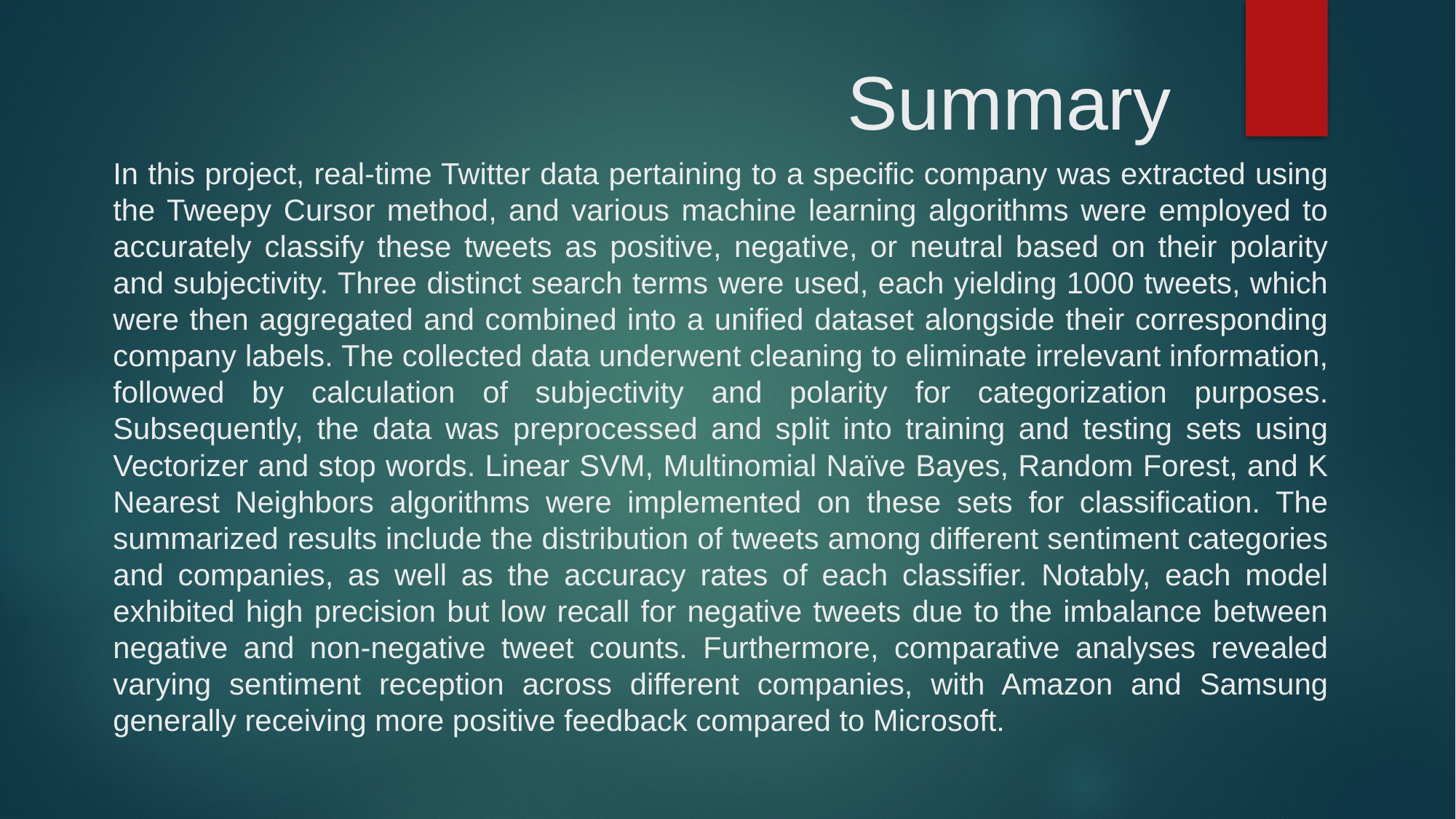

# Summary
In this project, real-time Twitter data pertaining to a specific company was extracted using the Tweepy Cursor method, and various machine learning algorithms were employed to accurately classify these tweets as positive, negative, or neutral based on their polarity and subjectivity. Three distinct search terms were used, each yielding 1000 tweets, which were then aggregated and combined into a unified dataset alongside their corresponding company labels. The collected data underwent cleaning to eliminate irrelevant information, followed by calculation of subjectivity and polarity for categorization purposes. Subsequently, the data was preprocessed and split into training and testing sets using Vectorizer and stop words. Linear SVM, Multinomial Naïve Bayes, Random Forest, and K Nearest Neighbors algorithms were implemented on these sets for classification. The summarized results include the distribution of tweets among different sentiment categories and companies, as well as the accuracy rates of each classifier. Notably, each model exhibited high precision but low recall for negative tweets due to the imbalance between negative and non-negative tweet counts. Furthermore, comparative analyses revealed varying sentiment reception across different companies, with Amazon and Samsung generally receiving more positive feedback compared to Microsoft.